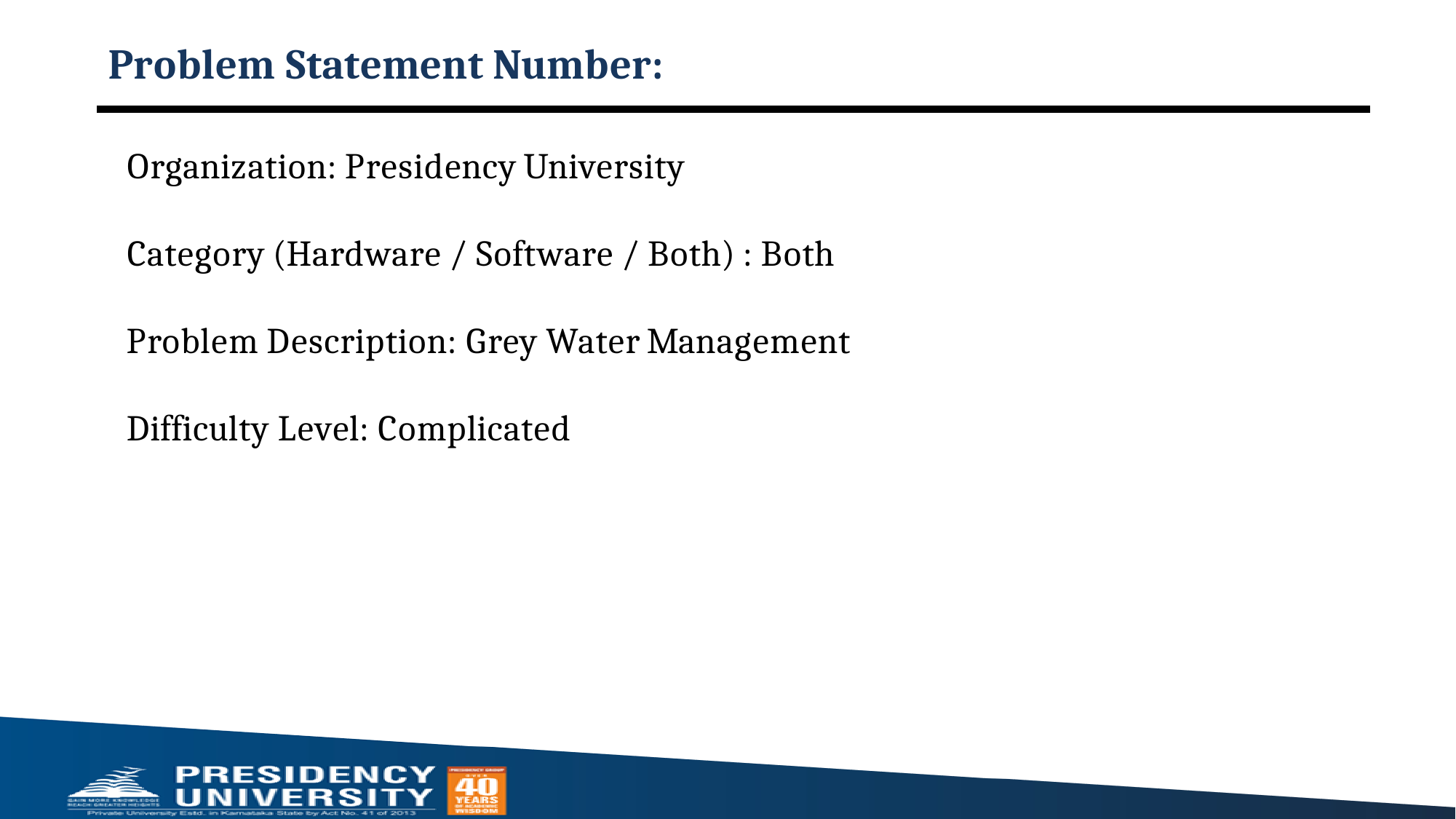

# Problem Statement Number:
Organization: Presidency University
Category (Hardware / Software / Both) : Both
Problem Description: Grey Water Management
Difficulty Level: Complicated